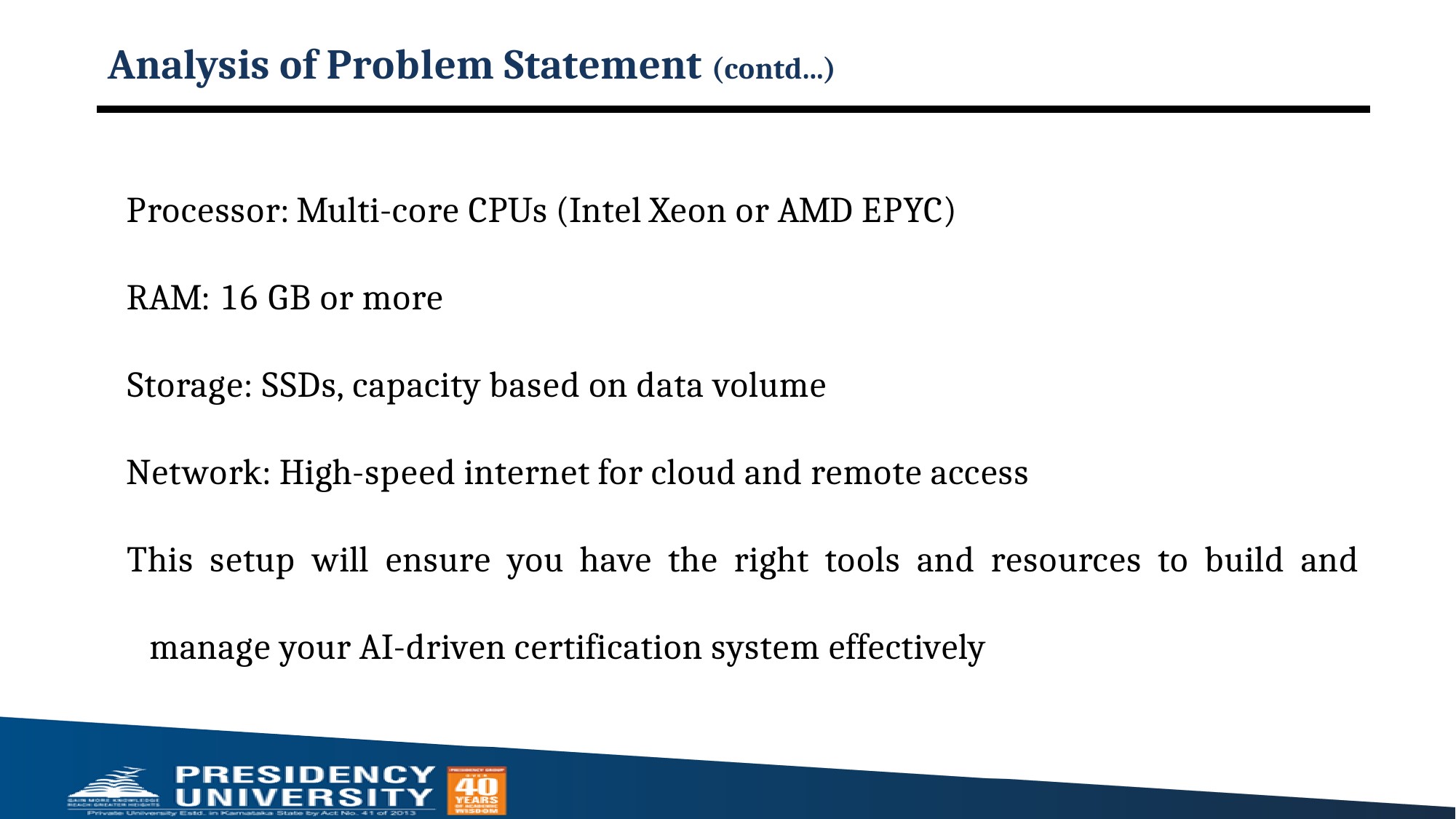

# Analysis of Problem Statement (contd...)
Processor: Multi-core CPUs (Intel Xeon or AMD EPYC)
RAM: 16 GB or more
Storage: SSDs, capacity based on data volume
Network: High-speed internet for cloud and remote access
This setup will ensure you have the right tools and resources to build and manage your AI-driven certification system effectively